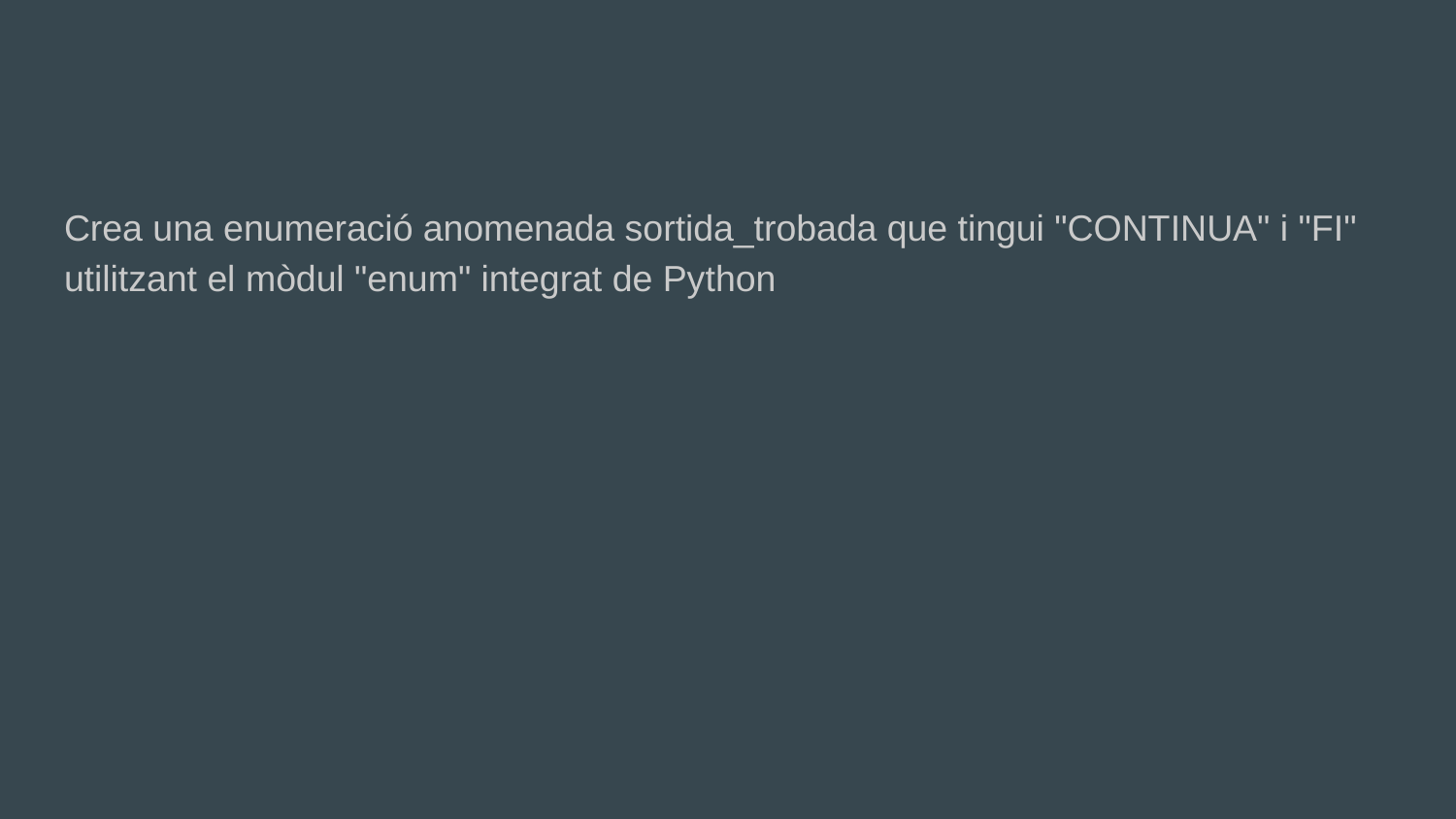

Crea una enumeració anomenada sortida_trobada que tingui "CONTINUA" i "FI" utilitzant el mòdul "enum" integrat de Python